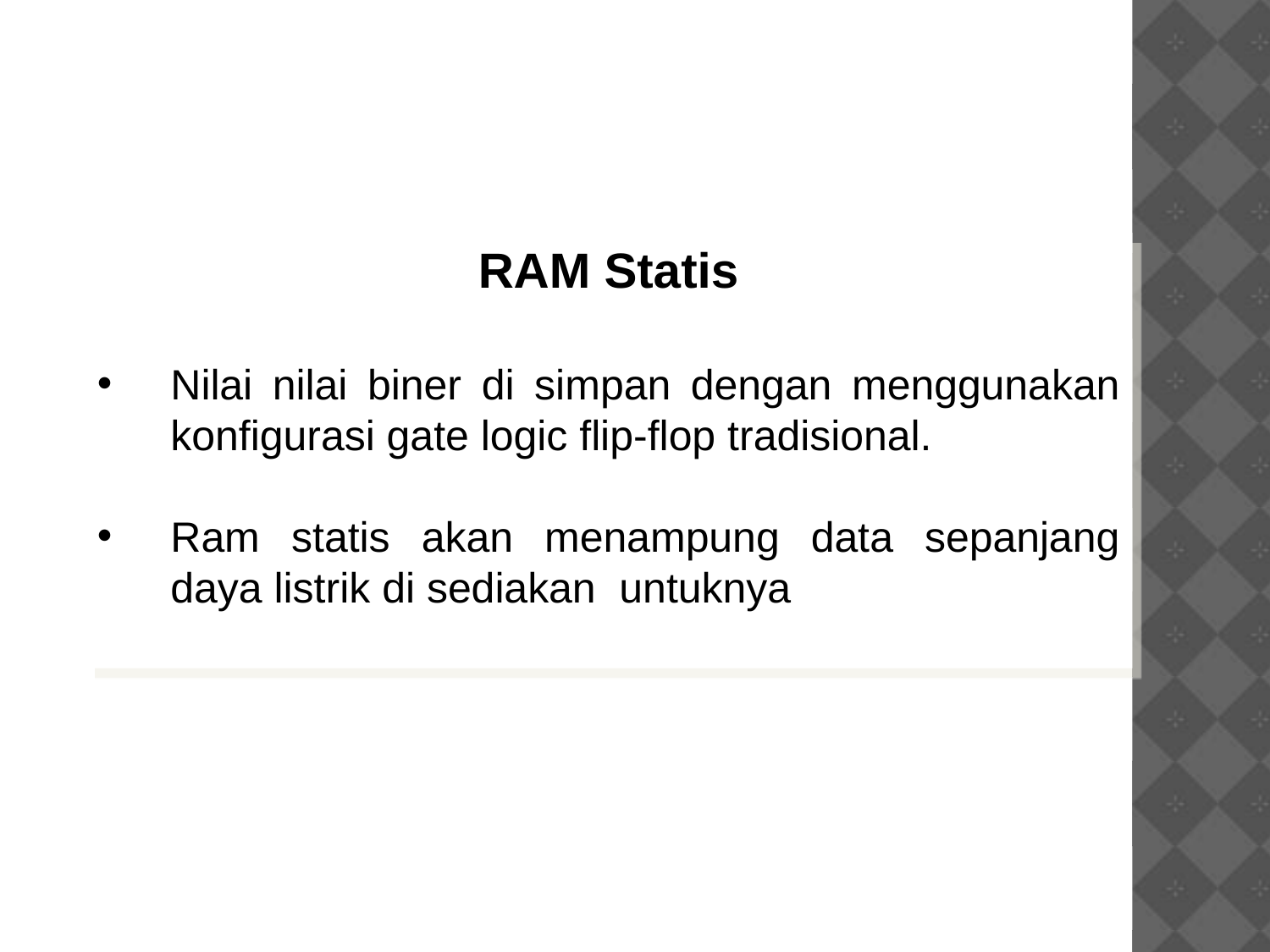

RAM Statis

Nilai nilai biner di simpan dengan menggunakan konfigurasi gate logic flip-flop tradisional.

Ram statis akan menampung data sepanjang daya listrik di sediakan  untuknya